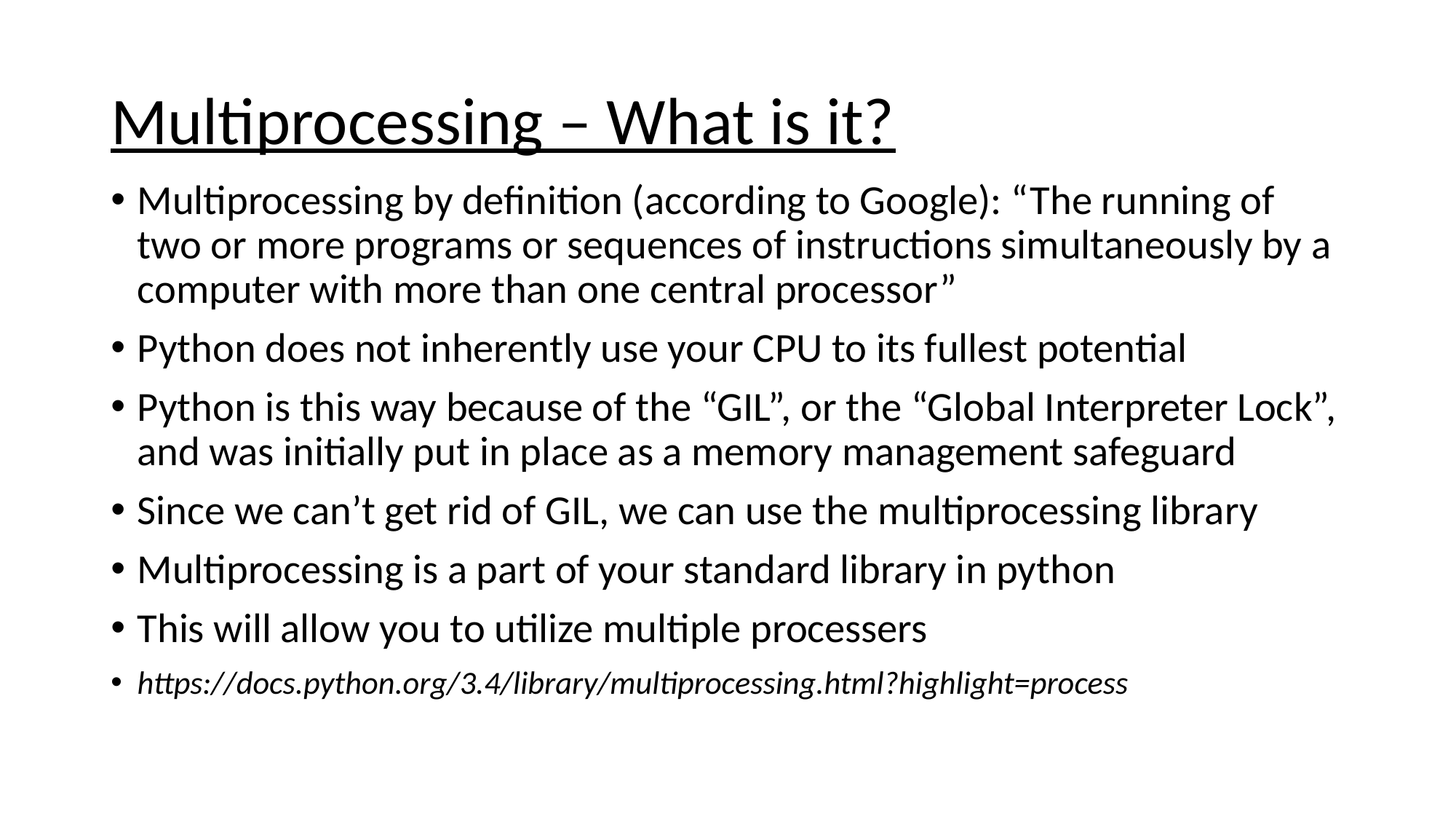

# Multiprocessing – What is it?
Multiprocessing by definition (according to Google): “The running of two or more programs or sequences of instructions simultaneously by a computer with more than one central processor”
Python does not inherently use your CPU to its fullest potential
Python is this way because of the “GIL”, or the “Global Interpreter Lock”, and was initially put in place as a memory management safeguard
Since we can’t get rid of GIL, we can use the multiprocessing library
Multiprocessing is a part of your standard library in python
This will allow you to utilize multiple processers
https://docs.python.org/3.4/library/multiprocessing.html?highlight=process